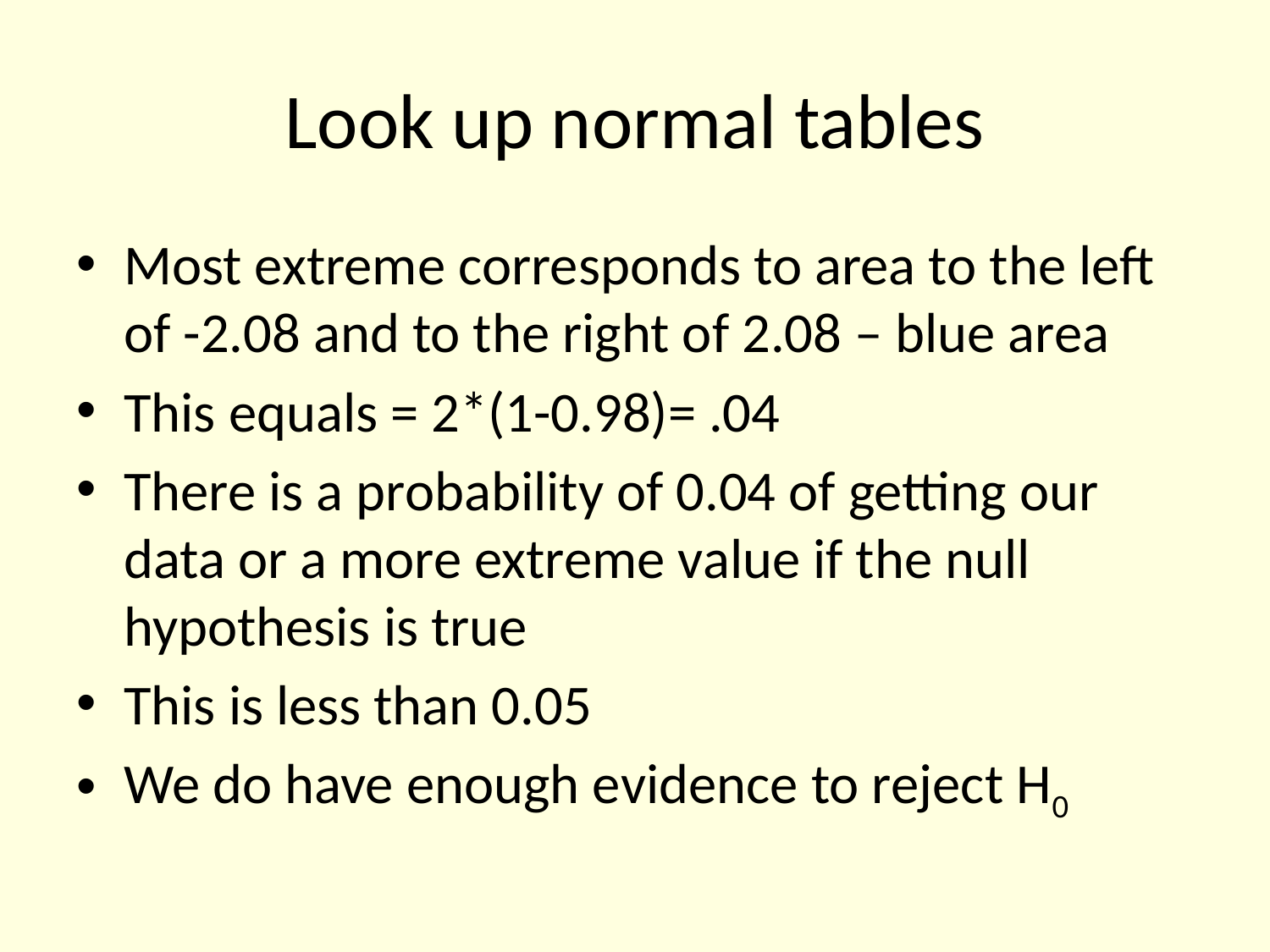

# Look up normal tables
Most extreme corresponds to area to the left of -2.08 and to the right of 2.08 – blue area
This equals = 2*(1-0.98)= .04
There is a probability of 0.04 of getting our data or a more extreme value if the null hypothesis is true
This is less than 0.05
We do have enough evidence to reject H0